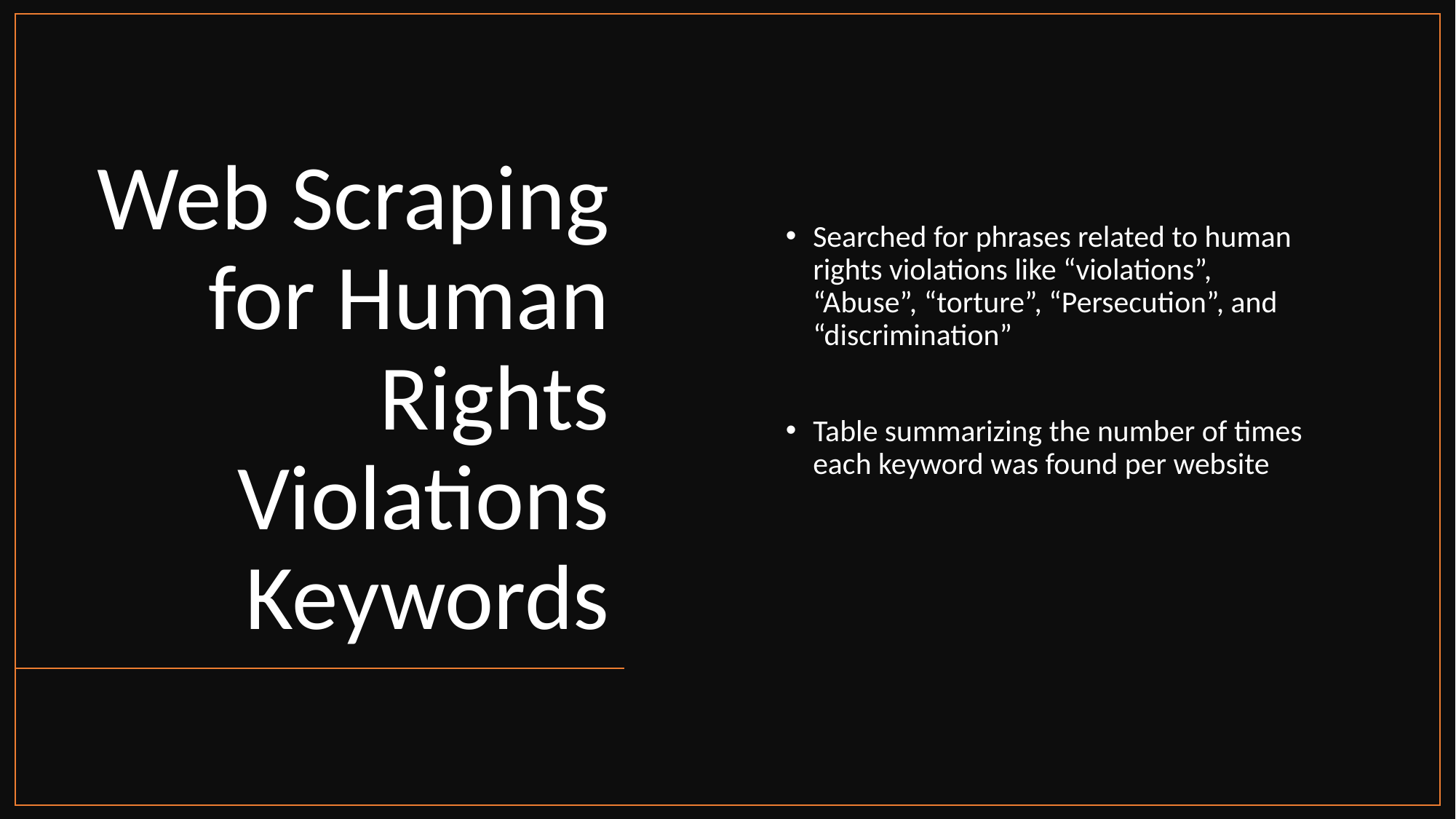

# Web Scraping for Human Rights Violations Keywords
Searched for phrases related to human rights violations like “violations”, “Abuse”, “torture”, “Persecution”, and “discrimination”

Table summarizing the number of times each keyword was found per website